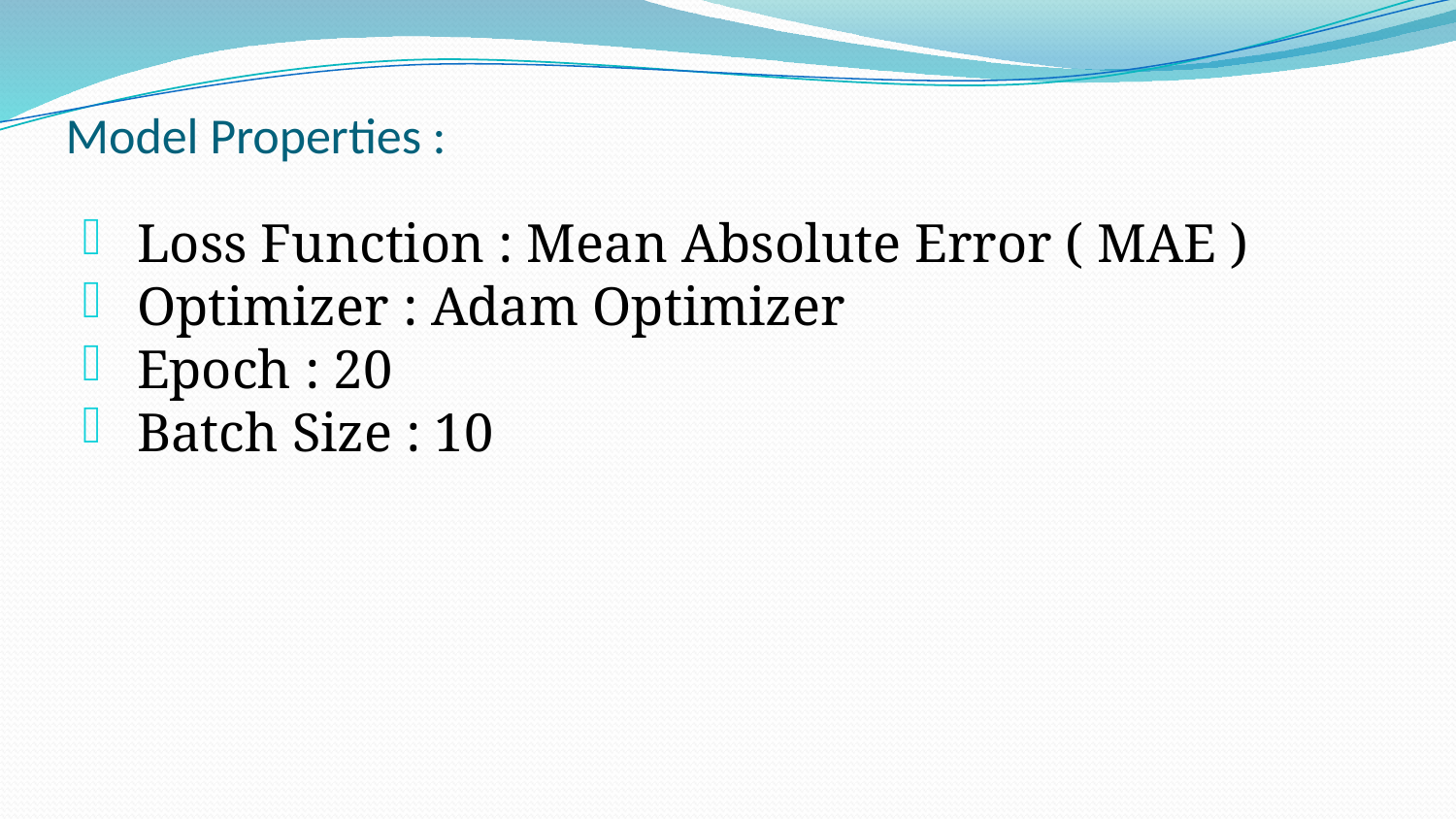

# Model Properties :
Loss Function : Mean Absolute Error ( MAE )
Optimizer : Adam Optimizer
Epoch : 20
Batch Size : 10